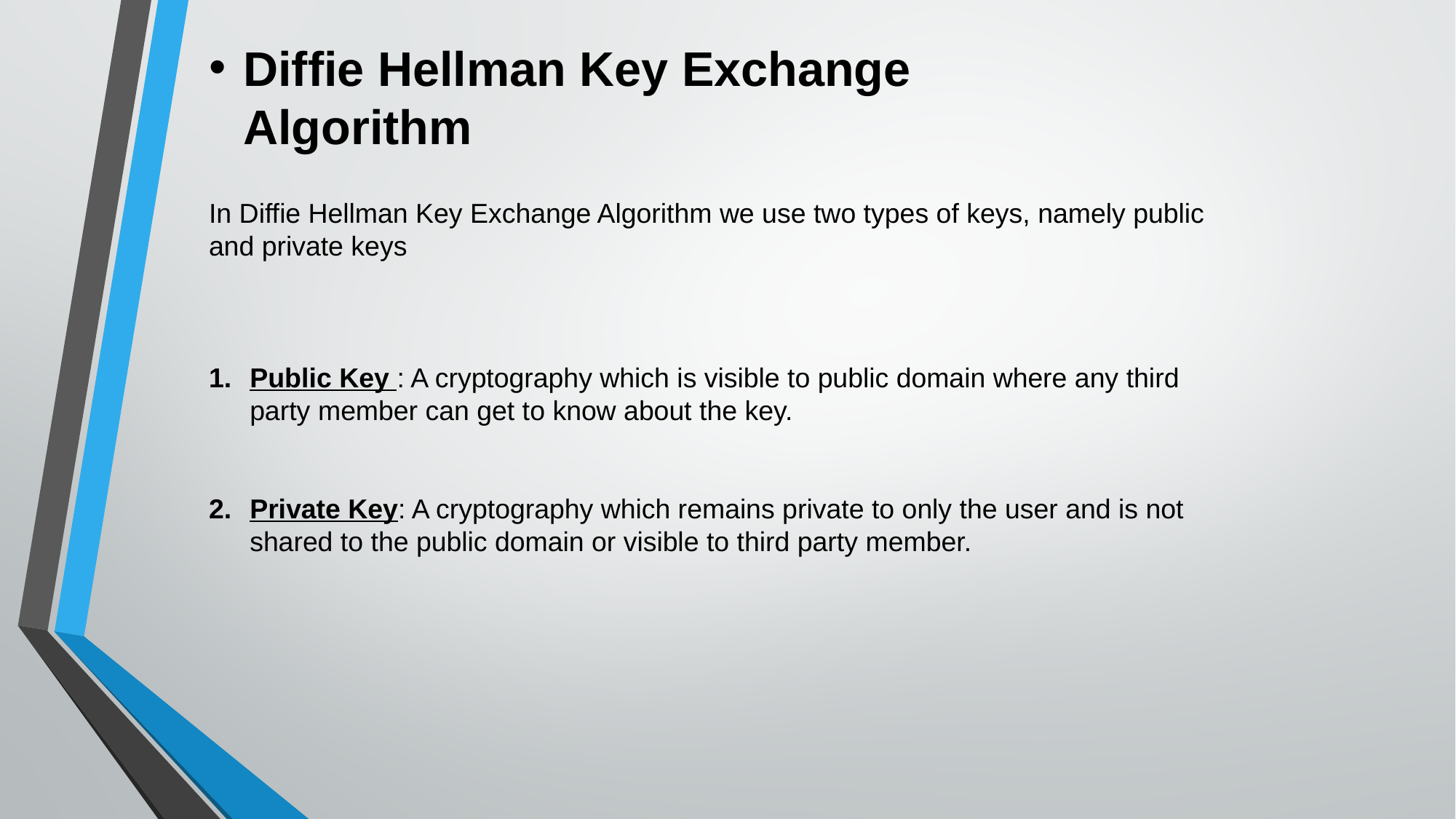

Diffie Hellman Key Exchange Algorithm
In Diffie Hellman Key Exchange Algorithm we use two types of keys, namely public and private keys
Public Key : A cryptography which is visible to public domain where any third party member can get to know about the key.
Private Key: A cryptography which remains private to only the user and is not shared to the public domain or visible to third party member.